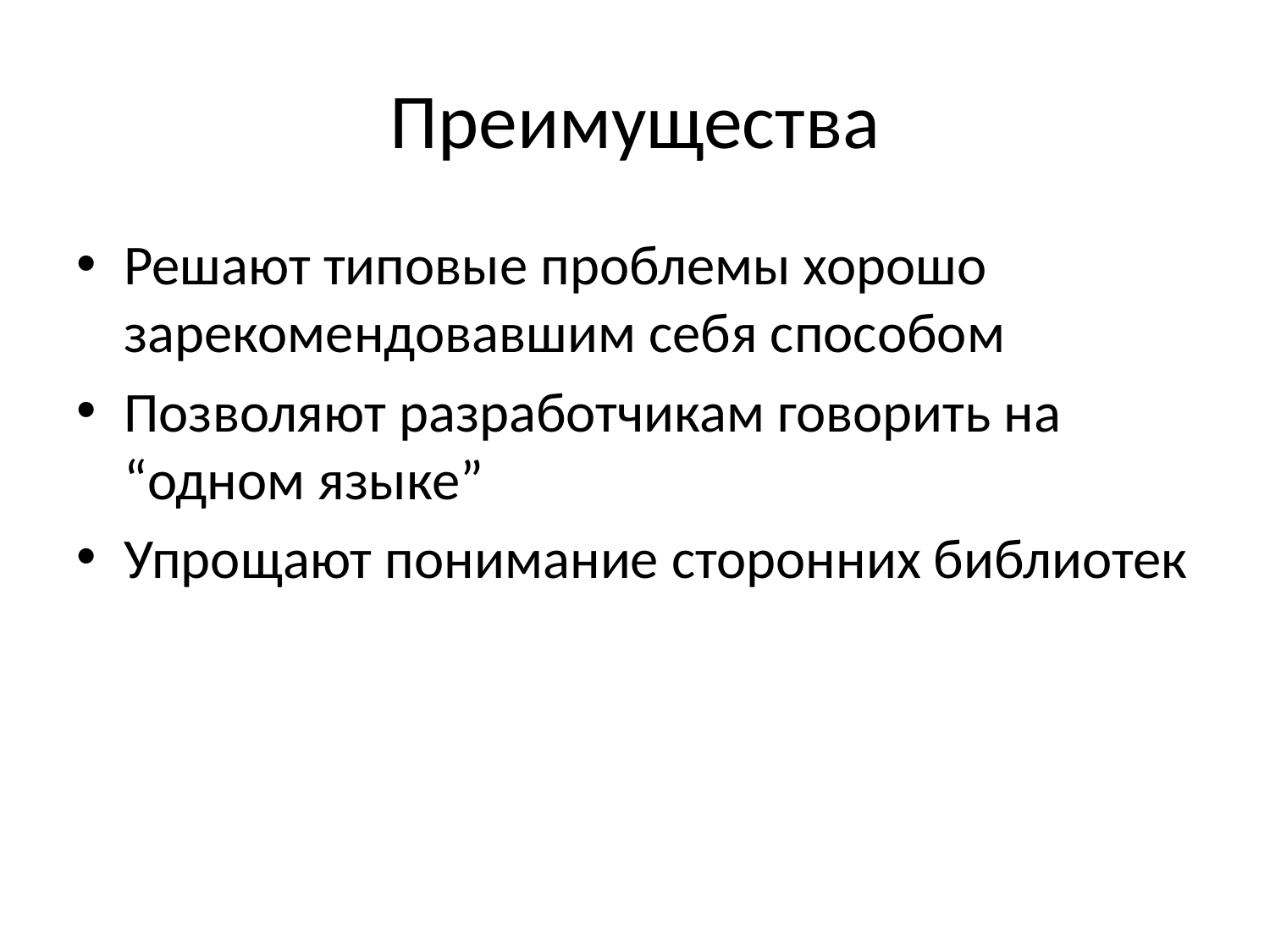

# Преимущества
Решают типовые проблемы хорошо зарекомендовавшим себя способом
Позволяют разработчикам говорить на “одном языке”
Упрощают понимание сторонних библиотек